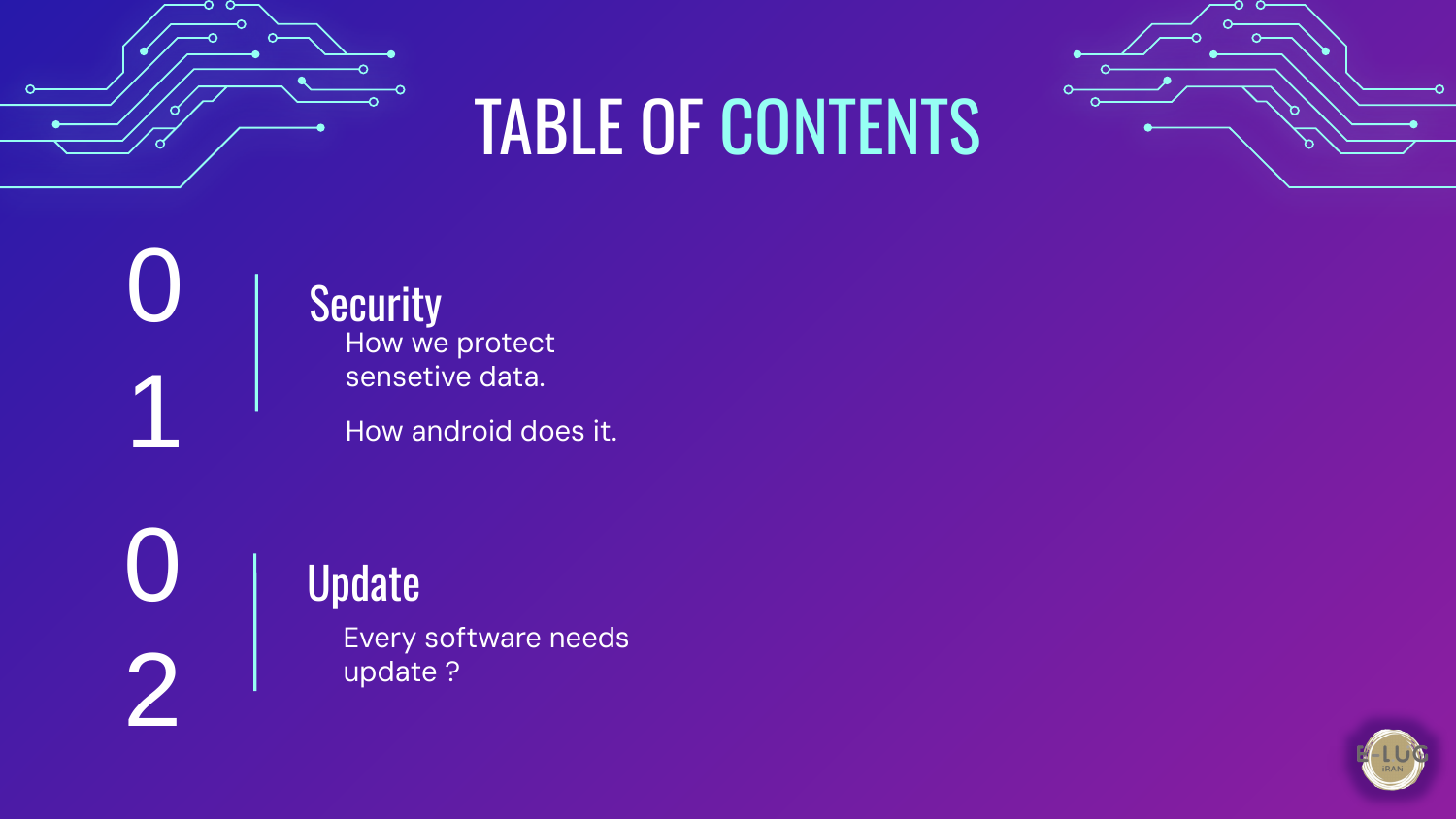

TABLE OF CONTENTS
# Security
01
How we protect sensetive data.
How android does it.
Update
02
Every software needs update ?